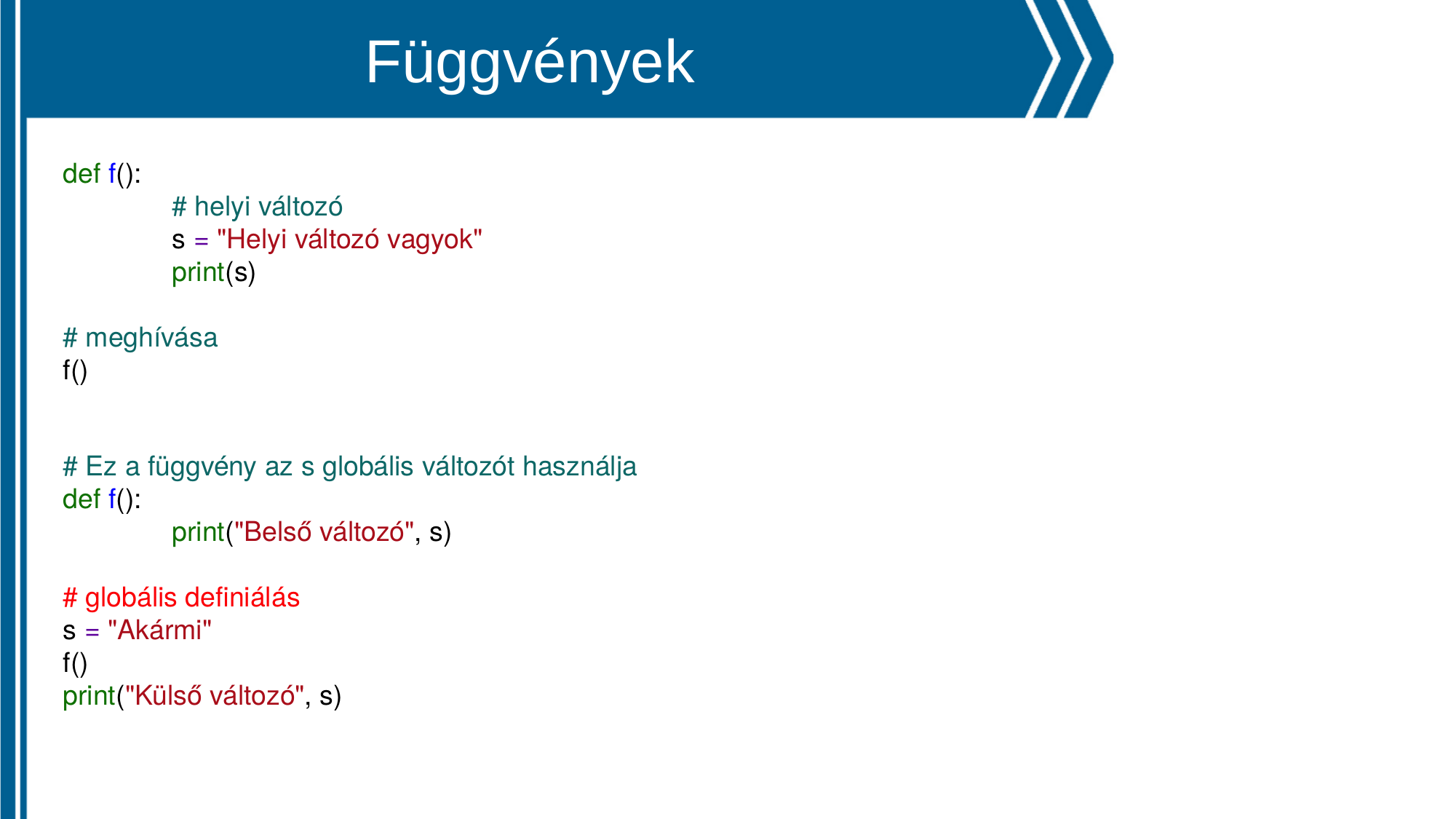

Függvények
def f():
	# helyi változó
	s = "Helyi változó vagyok"
	print(s)

# meghívása
f()
# Ez a függvény az s globális változót használja
def f():
	print("Belső változó", s)

# globális definiálás
s = "Akármi"
f()
print("Külső változó", s)